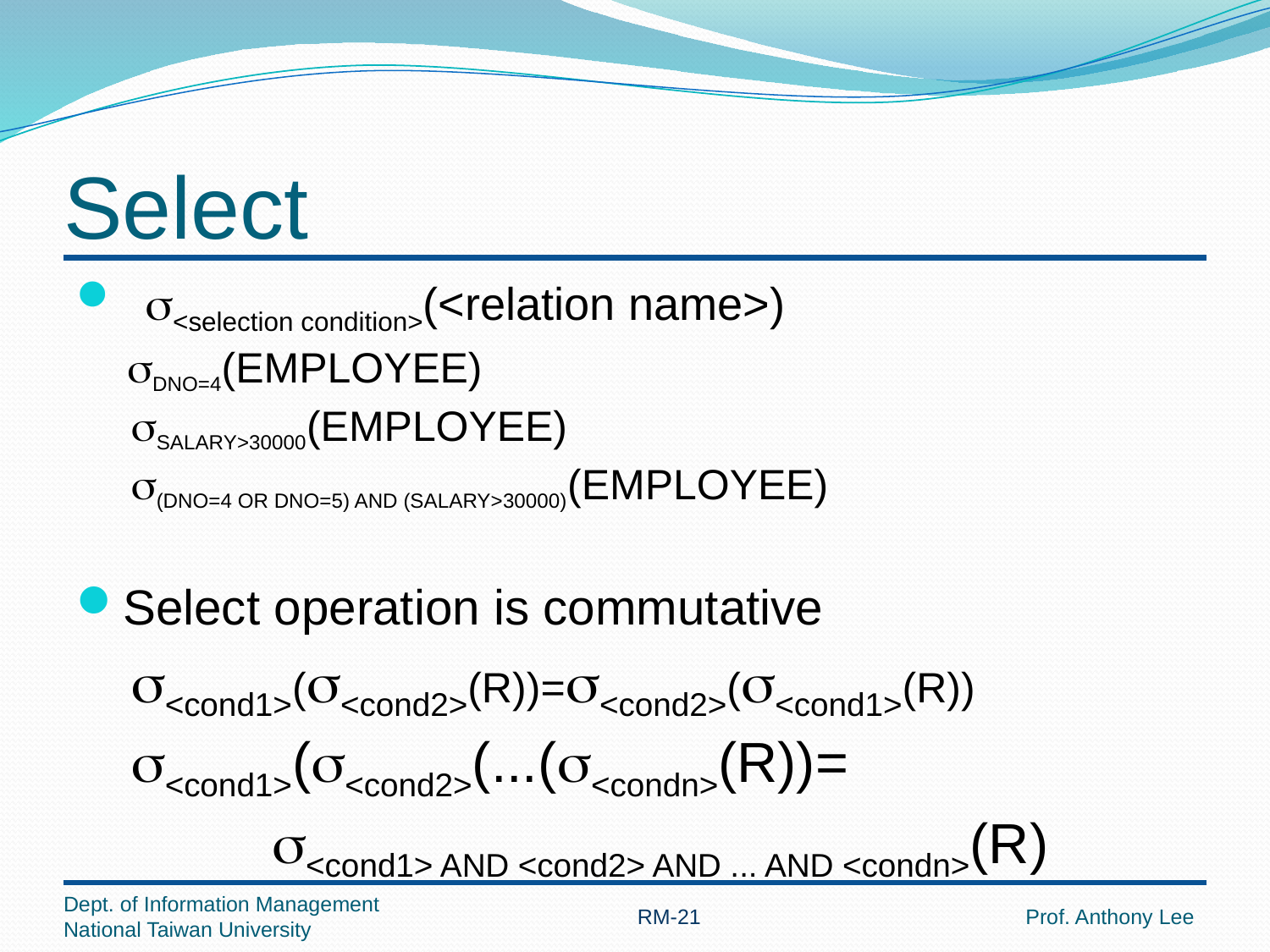

# Select
  σ<selection condition>(<relation name>)
    σDNO=4(EMPLOYEE)
σSALARY>30000(EMPLOYEE)
σ(DNO=4 OR DNO=5) AND (SALARY>30000)(EMPLOYEE)

Select operation is commutative
σ<cond1>(σ<cond2>(R))=σ<cond2>(σ<cond1>(R))
σ<cond1>(σ<cond2>(...(σ<condn>(R))=
         σ<cond1> AND <cond2> AND ... AND <condn>(R)